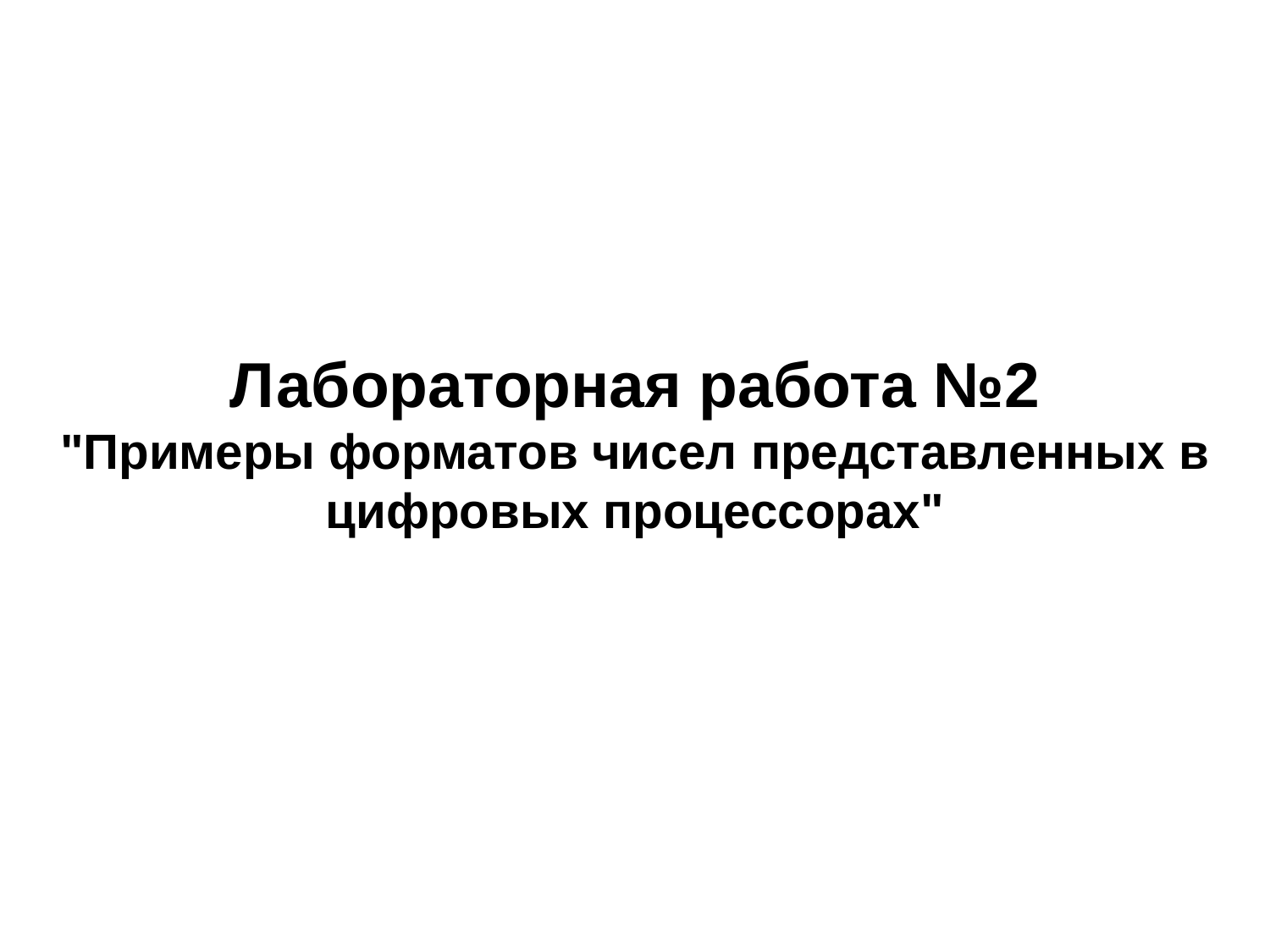

Лабораторная работа №2
"Примеры форматов чисел представленных в цифровых процессорах"